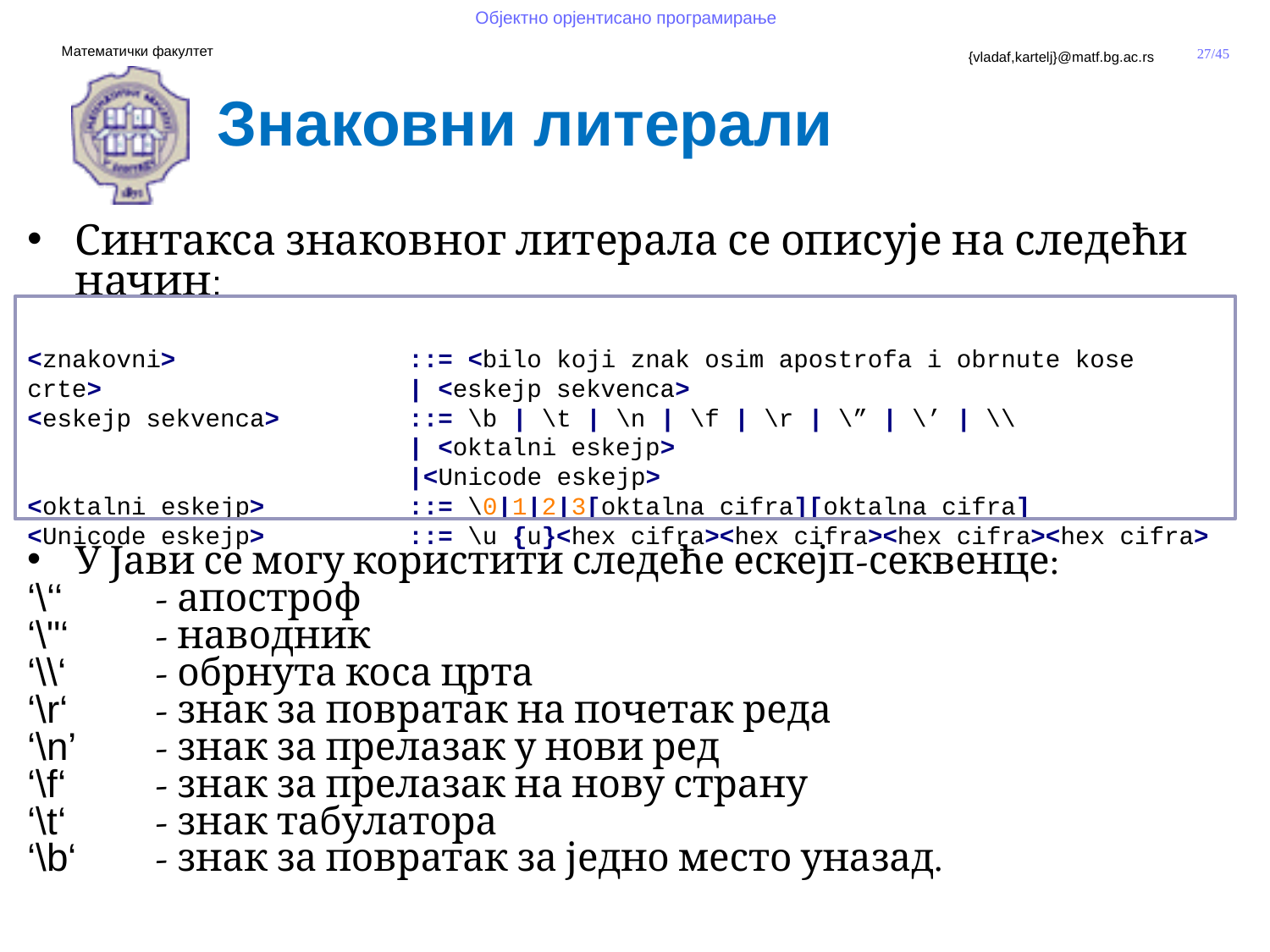

Знаковни литерали
Синтакса знаковног литерала се описује на следећи начин:

<znakovni> 		::= <bilo koji znak osim apostrofa i obrnute kose crte> 			| <eskejp sekvenca>
<eskejp sekvenca>		::= \b | \t | \n | \f | \r | \” | \’ | \\
			| <oktalni eskejp>
			|<Unicode eskejp>
<oktalni eskejp>		::= \0|1|2|3[oktalna cifra][oktalna cifra]
<Unicode eskejp> 		::= \u {u}<hex cifra><hex cifra><hex cifra><hex cifra>

У Јави се могу користити следеће ескејп-секвенце:
‘\‘‘ 	- апостроф
‘\"‘ 	- наводник
‘\\‘ 	- обрнута коса црта
‘\r‘ 	- знак за повратак на почетак реда
‘\n’ 	- знак за прелазак у нови ред
‘\f‘ 	- знак за прелазак на нову страну
‘\t‘ 	- знак табулатора
‘\b‘ 	- знак за повратак за једно место уназад.